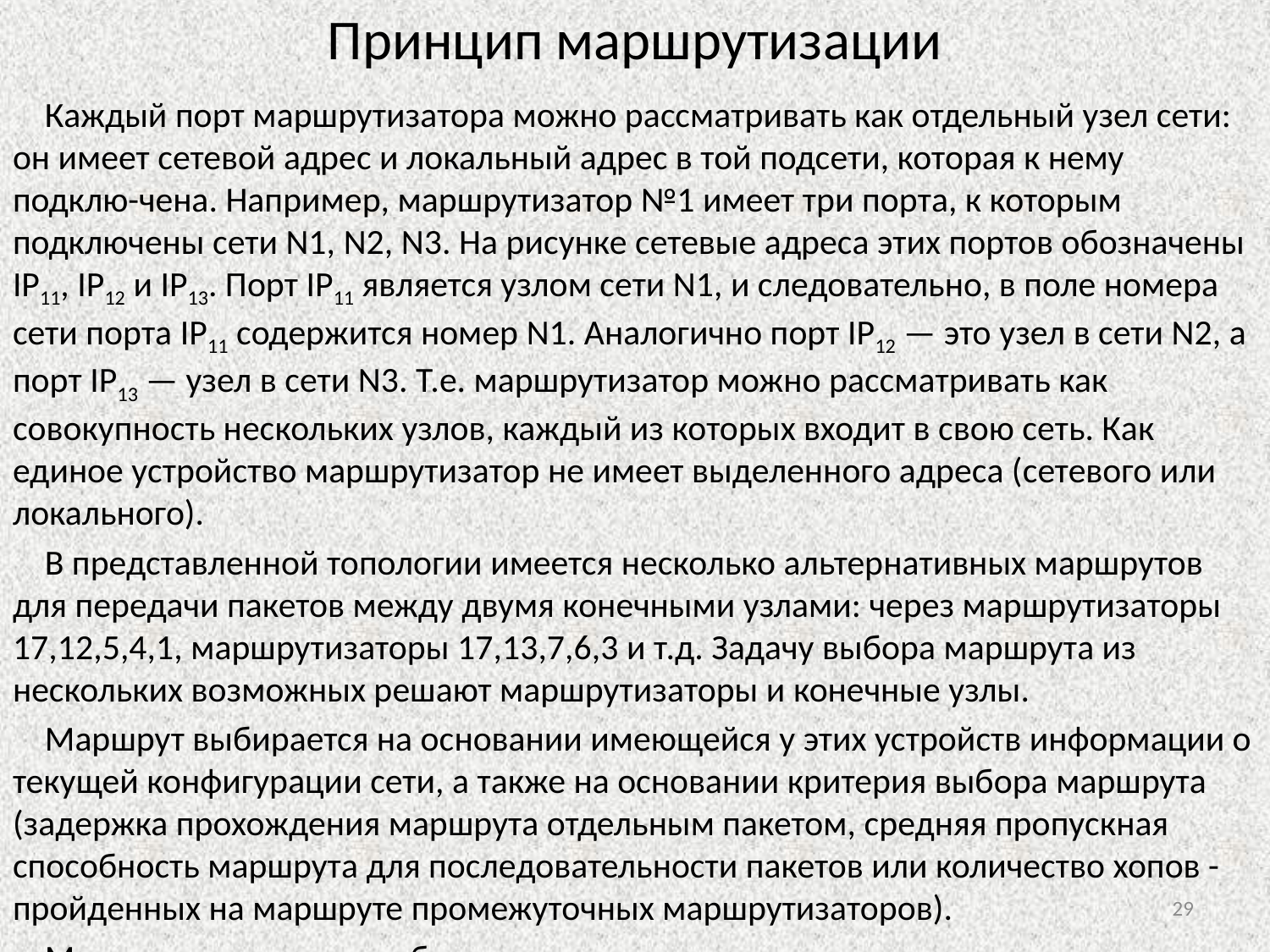

# Принцип маршрутизации
    Каждый порт маршрутизатора можно рассматривать как отдельный узел сети: он имеет сетевой адрес и локальный адрес в той подсети, которая к нему подклю-чена. Например, маршрутизатор №1 имеет три порта, к которым подключены сети N1, N2, N3. На рисунке сетевые адреса этих портов обозначены IP11, IP12 и IP13. Порт IP11 является узлом сети N1, и следовательно, в поле номера сети порта IP11 содержится номер N1. Аналогично порт IP12 — это узел в сети N2, а порт IP13 — узел в сети N3. Т.е. маршрутизатор можно рассматривать как совокупность нескольких узлов, каждый из которых входит в свою сеть. Как единое устройство маршрутизатор не имеет выделенного адреса (сетевого или локального).
    В представленной топологии имеется несколько альтернативных маршрутов для передачи пакетов между двумя конечными узлами: через маршрутизаторы 17,12,5,4,1, маршрутизаторы 17,13,7,6,3 и т.д. Задачу выбора маршрута из нескольких возможных решают маршрутизаторы и конечные узлы.
    Маршрут выбирается на основании имеющейся у этих устройств информации о текущей конфигурации сети, а также на основании критерия выбора маршрута (задержка прохождения маршрута отдельным пакетом, средняя пропускная способность маршрута для последовательности пакетов или количество хопов - пройденных на маршруте промежуточных маршрутизаторов).
    Маршрутизаторы могут быть аппаратными и программными.
29